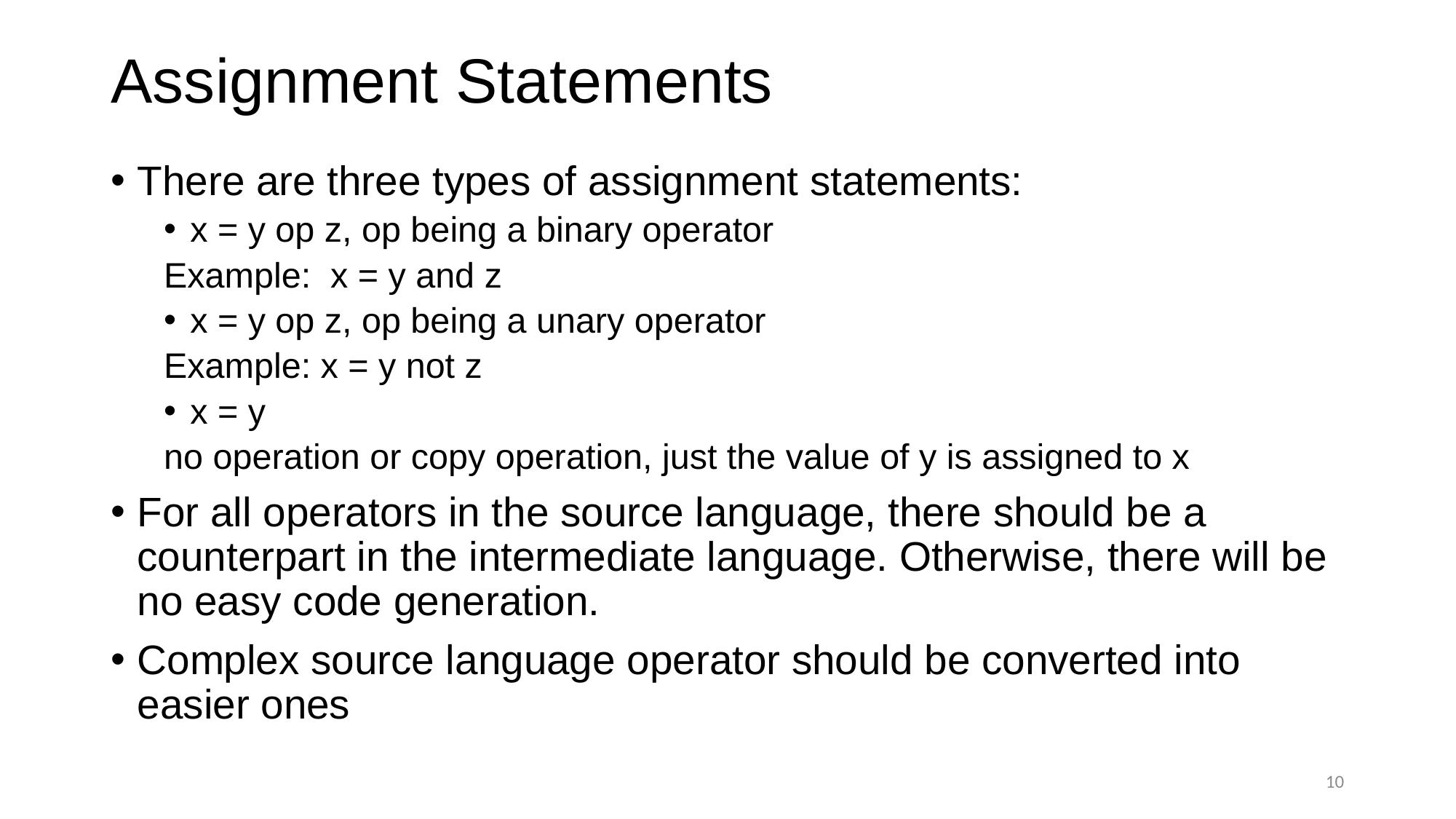

# Assignment Statements
There are three types of assignment statements:
x = y op z, op being a binary operator
		Example:  x = y and z
x = y op z, op being a unary operator
		Example: x = y not z
x = y
	no operation or copy operation, just the value of y is assigned to x
For all operators in the source language, there should be a counterpart in the intermediate language. Otherwise, there will be no easy code generation.
Complex source language operator should be converted into easier ones

10